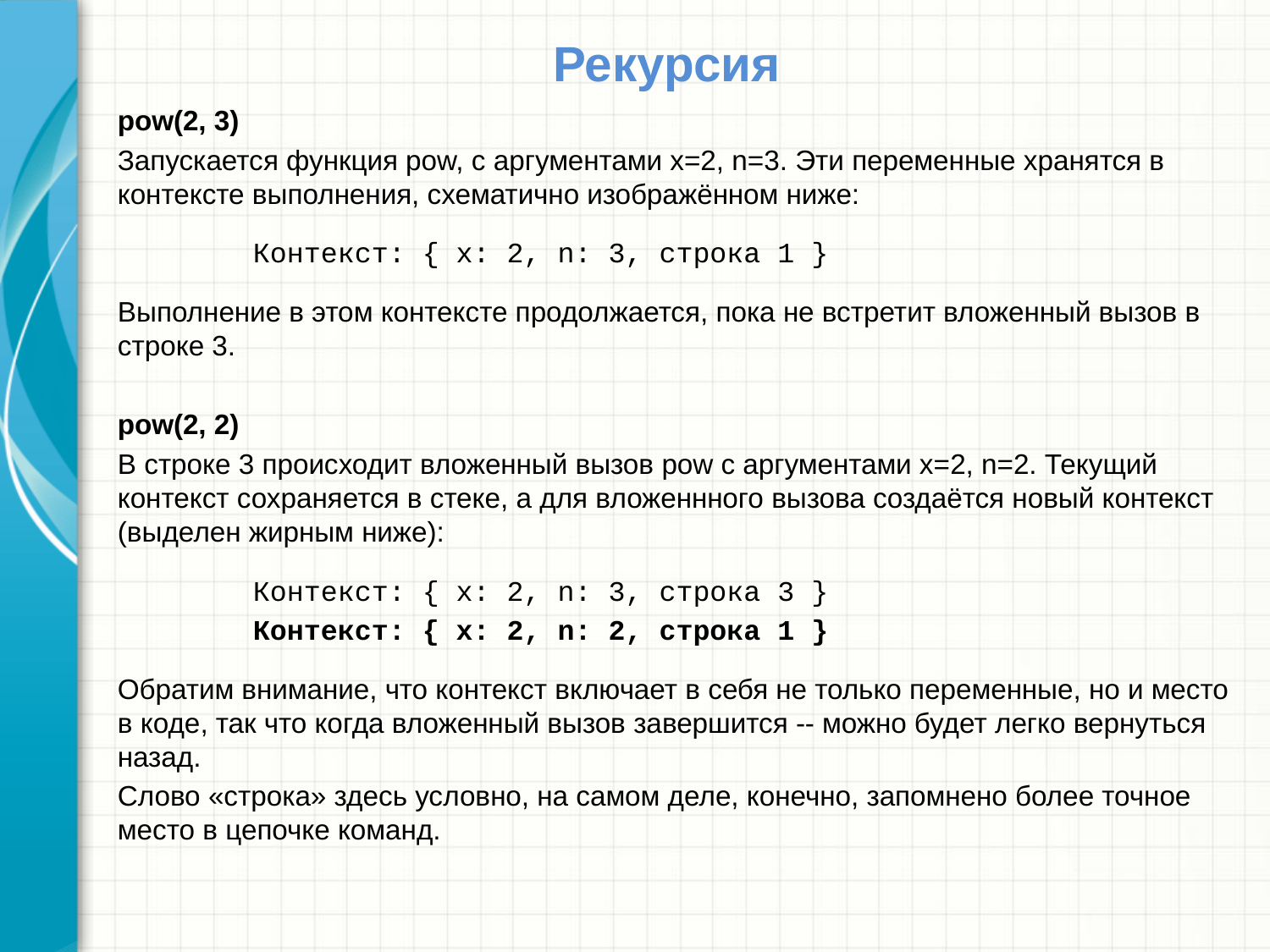

# Рекурсия
pow(2, 3)
Запускается функция pow, с аргументами x=2, n=3. Эти переменные хранятся в контексте выполнения, схематично изображённом ниже:

        Контекст: { x: 2, n: 3, строка 1 }

Выполнение в этом контексте продолжается, пока не встретит вложенный вызов в строке 3.

pow(2, 2)
В строке 3 происходит вложенный вызов pow с аргументами x=2, n=2. Текущий контекст сохраняется в стеке, а для вложеннного вызова создаётся новый контекст (выделен жирным ниже):

        Контекст: { x: 2, n: 3, строка 3 }
        Контекст: { x: 2, n: 2, строка 1 }

Обратим внимание, что контекст включает в себя не только переменные, но и место в коде, так что когда вложенный вызов завершится -- можно будет легко вернуться назад.
Слово «строка» здесь условно, на самом деле, конечно, запомнено более точное место в цепочке команд.